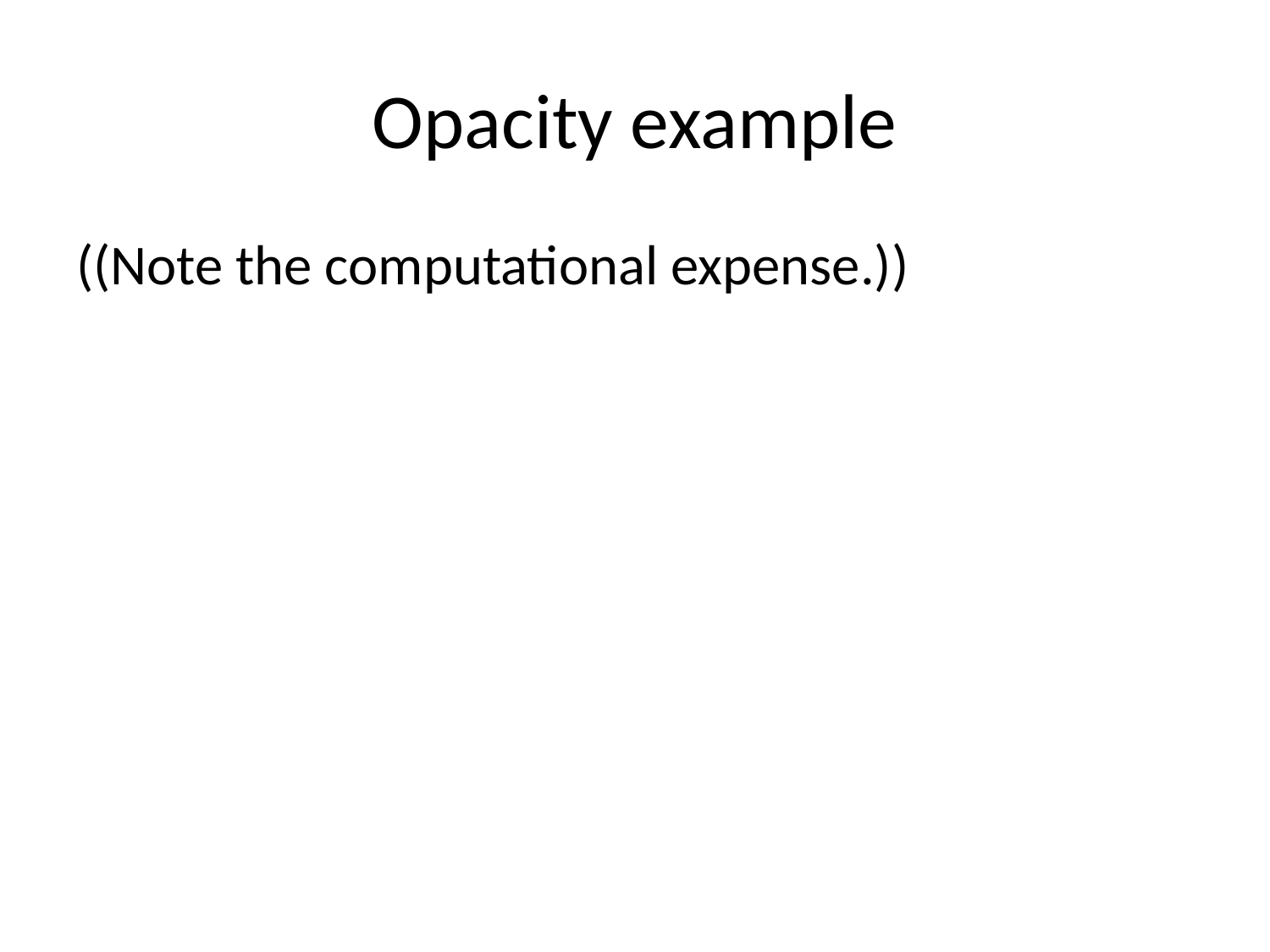

# Opacity example
((Note the computational expense.))